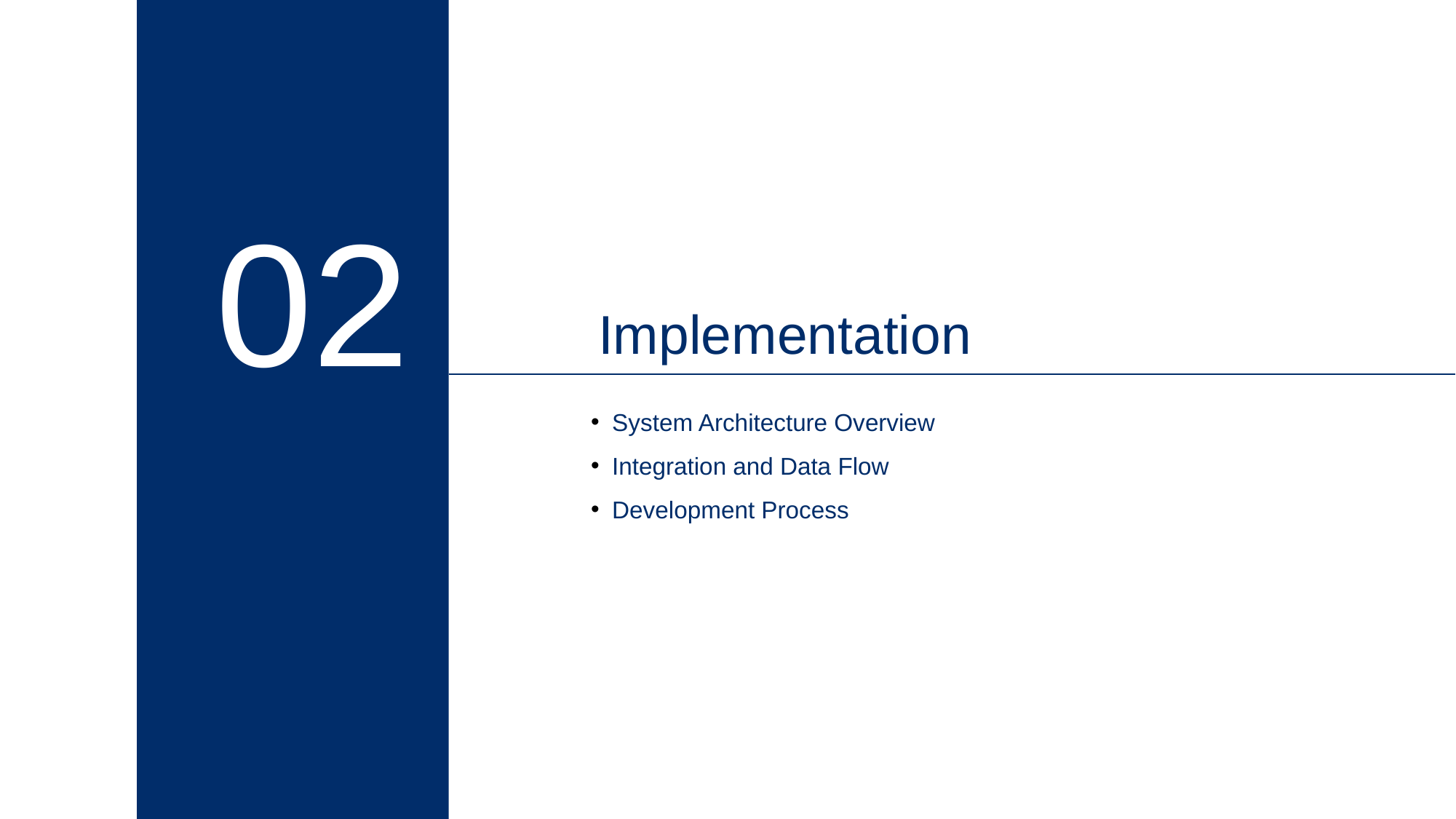

02
Implementation
System Architecture Overview
Integration and Data Flow
Development Process